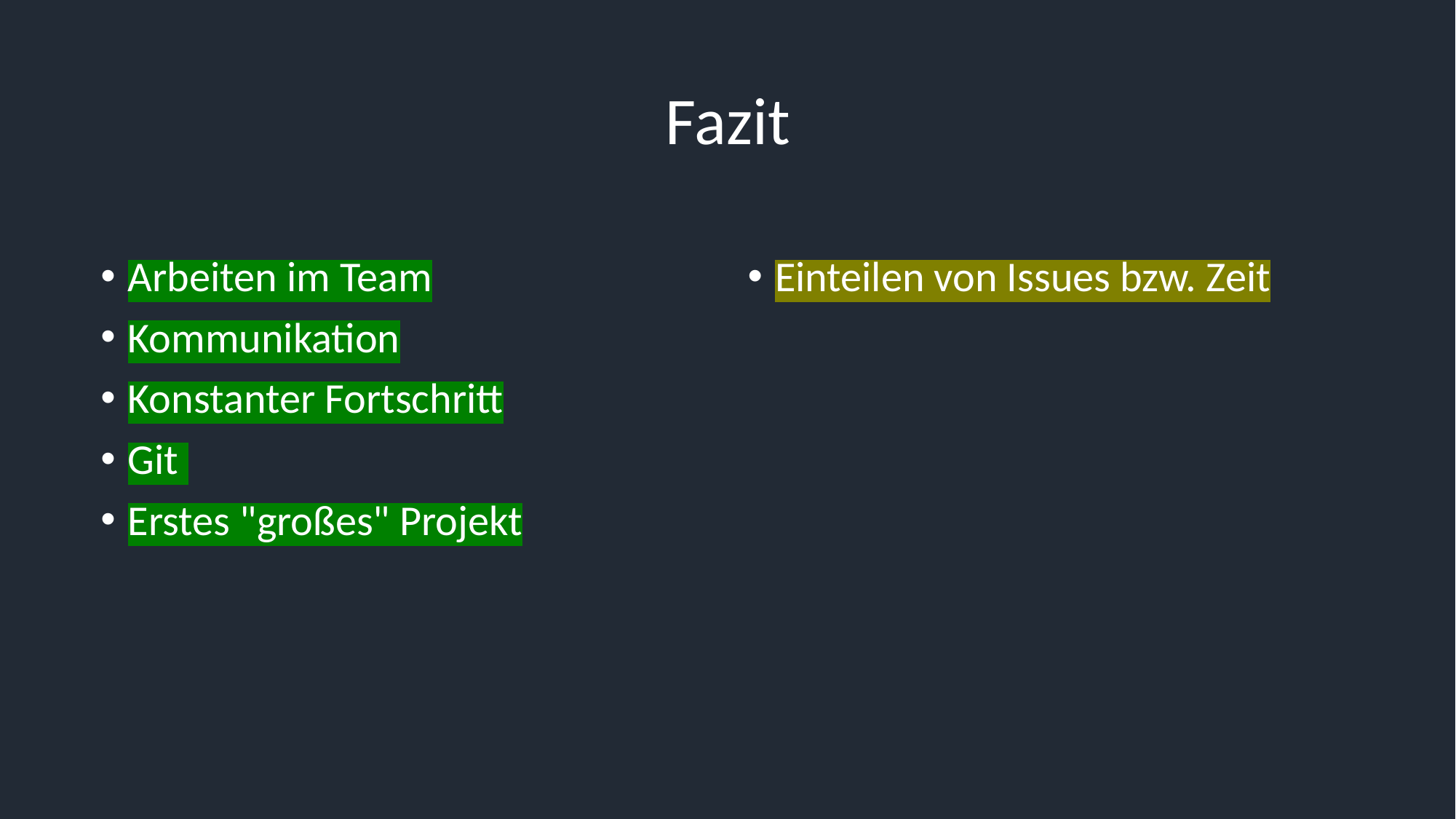

# Fazit
Arbeiten im Team
Kommunikation
Konstanter Fortschritt
Git
Erstes "großes" Projekt

Einteilen von Issues bzw. Zeit